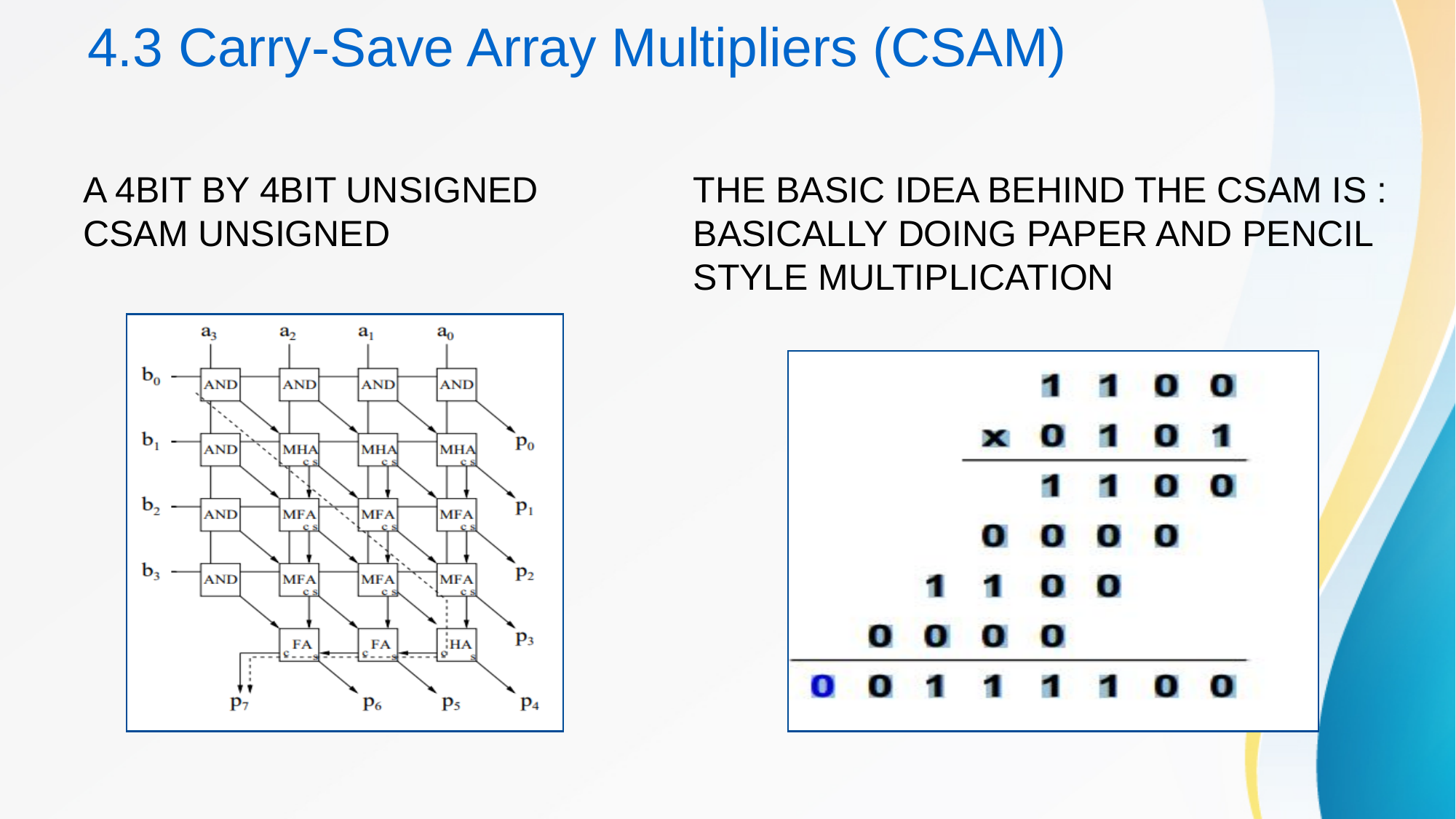

# 4.3 Carry-Save Array Multipliers (CSAM)
A 4BIT BY 4BIT UNSIGNED CSAM UNSIGNED
THE BASIC IDEA BEHIND THE CSAM IS :
BASICALLY DOING PAPER AND PENCIL STYLE MULTIPLICATION